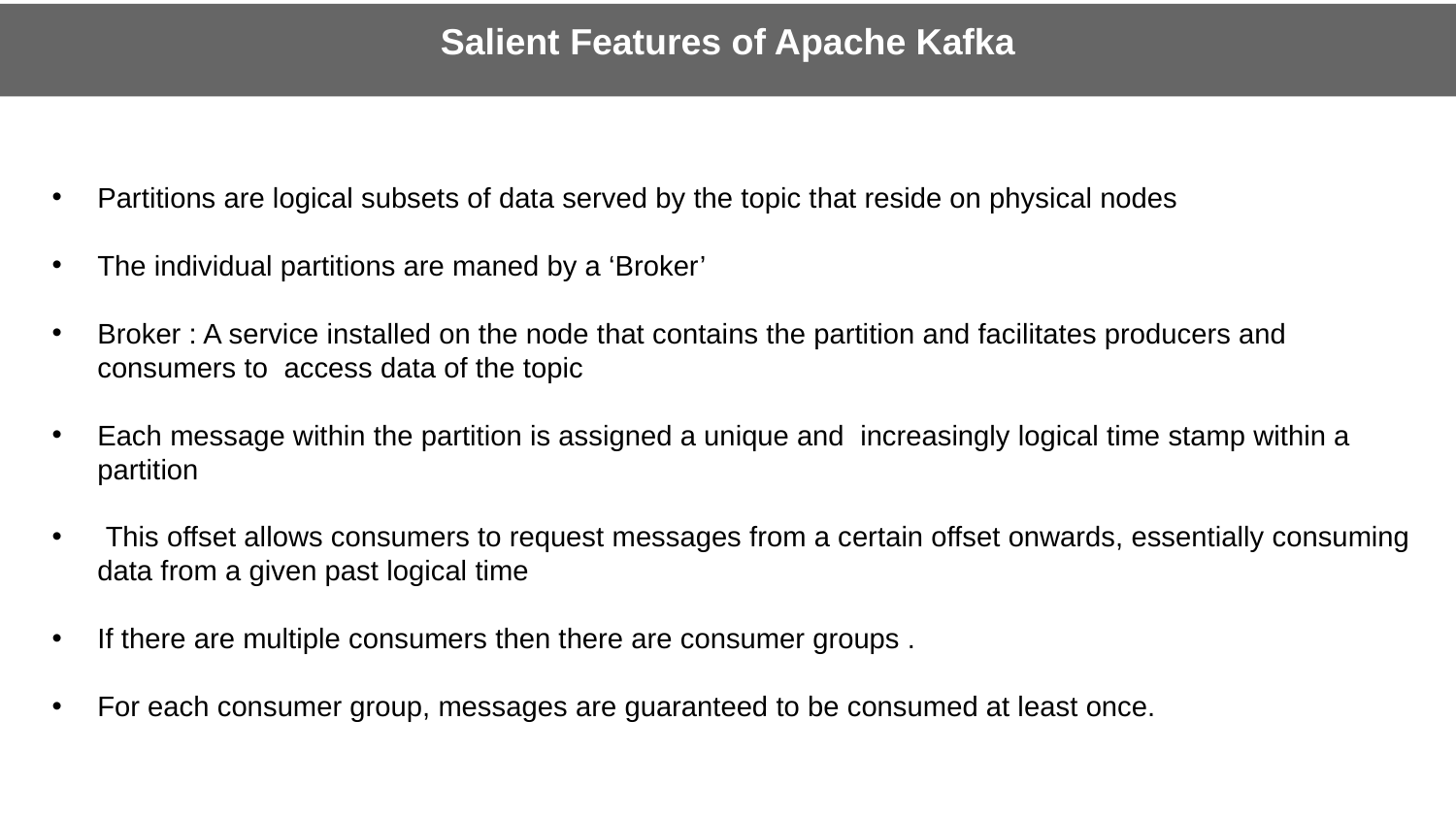

Salient Features of Apache Kafka
Partitions are logical subsets of data served by the topic that reside on physical nodes

The individual partitions are maned by a ‘Broker’

Broker : A service installed on the node that contains the partition and facilitates producers and consumers to  access data of the topic

Each message within the partition is assigned a unique and  increasingly logical time stamp within a partition

 This offset allows consumers to request messages from a certain offset onwards, essentially consuming data from a given past logical time

If there are multiple consumers then there are consumer groups .

For each consumer group, messages are guaranteed to be consumed at least once.